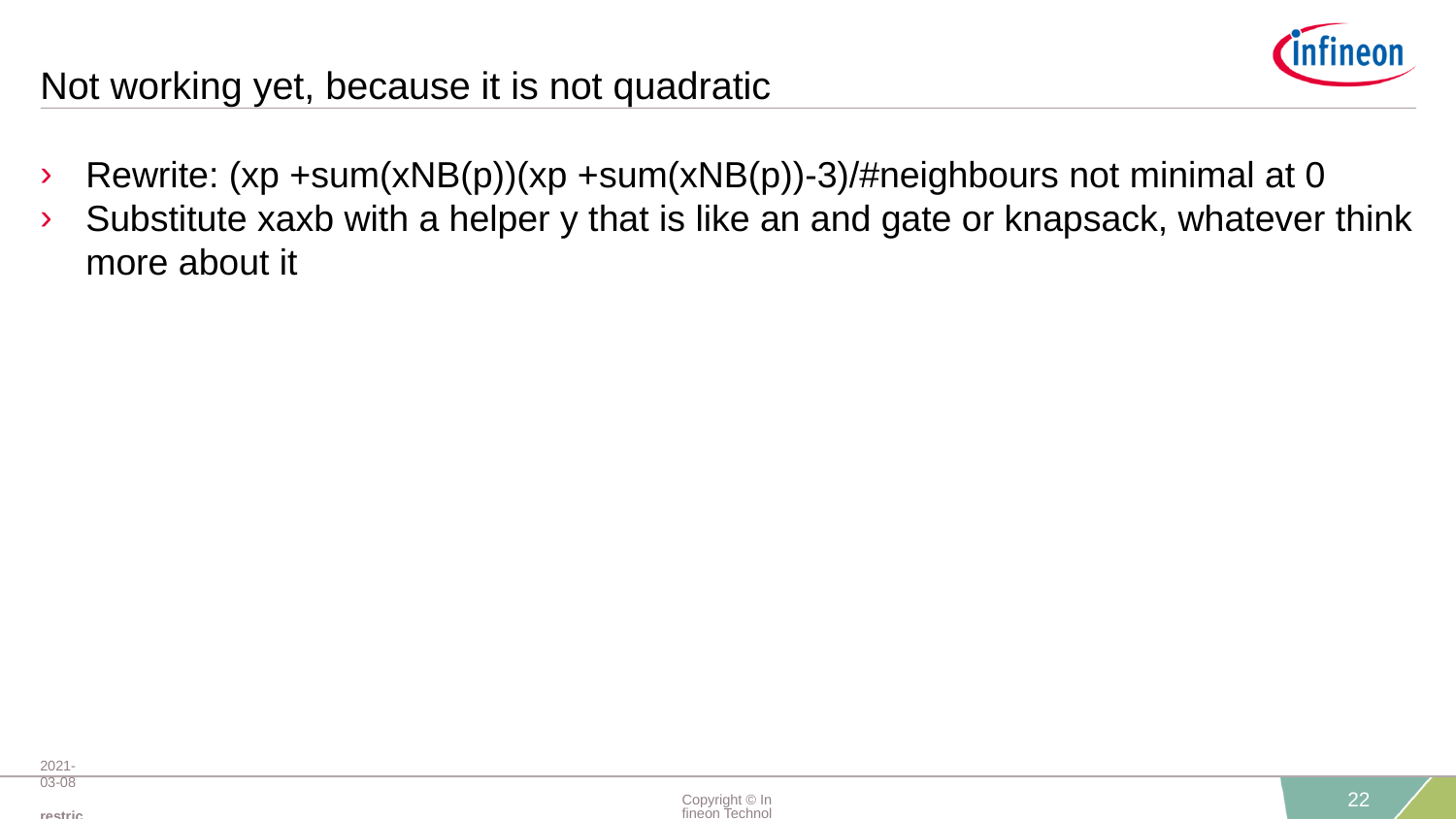

# Not working yet, because it is not quadratic
Rewrite: (xp +sum(xNB(p))(xp +sum(xNB(p))-3)/#neighbours not minimal at 0
Substitute xaxb with a helper y that is like an and gate or knapsack, whatever think more about it
2021-03-08             restricted
Copyright © Infineon Technologies AG 2021. All rights reserved.
22